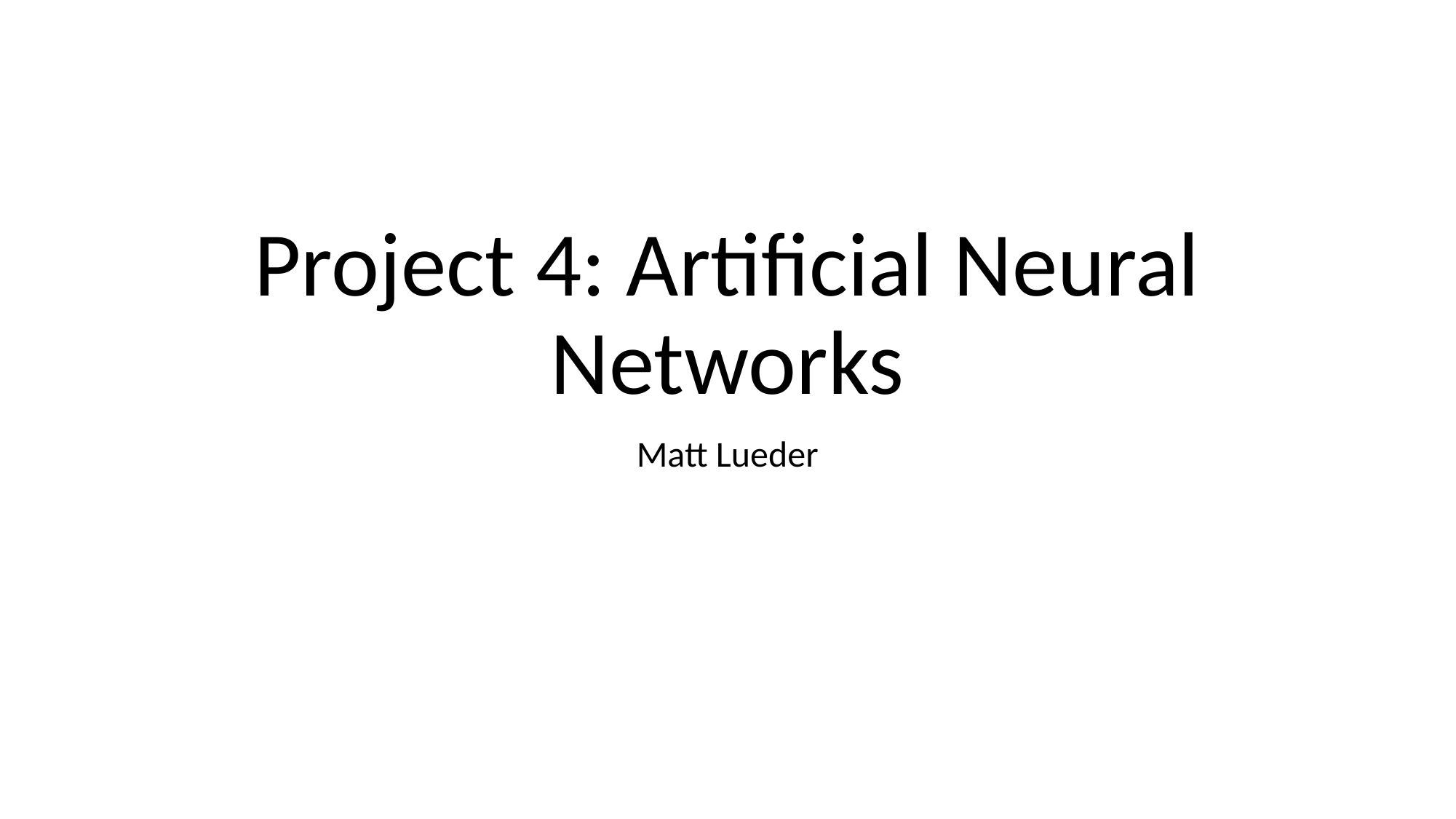

# Project 4: Artificial Neural Networks
Matt Lueder